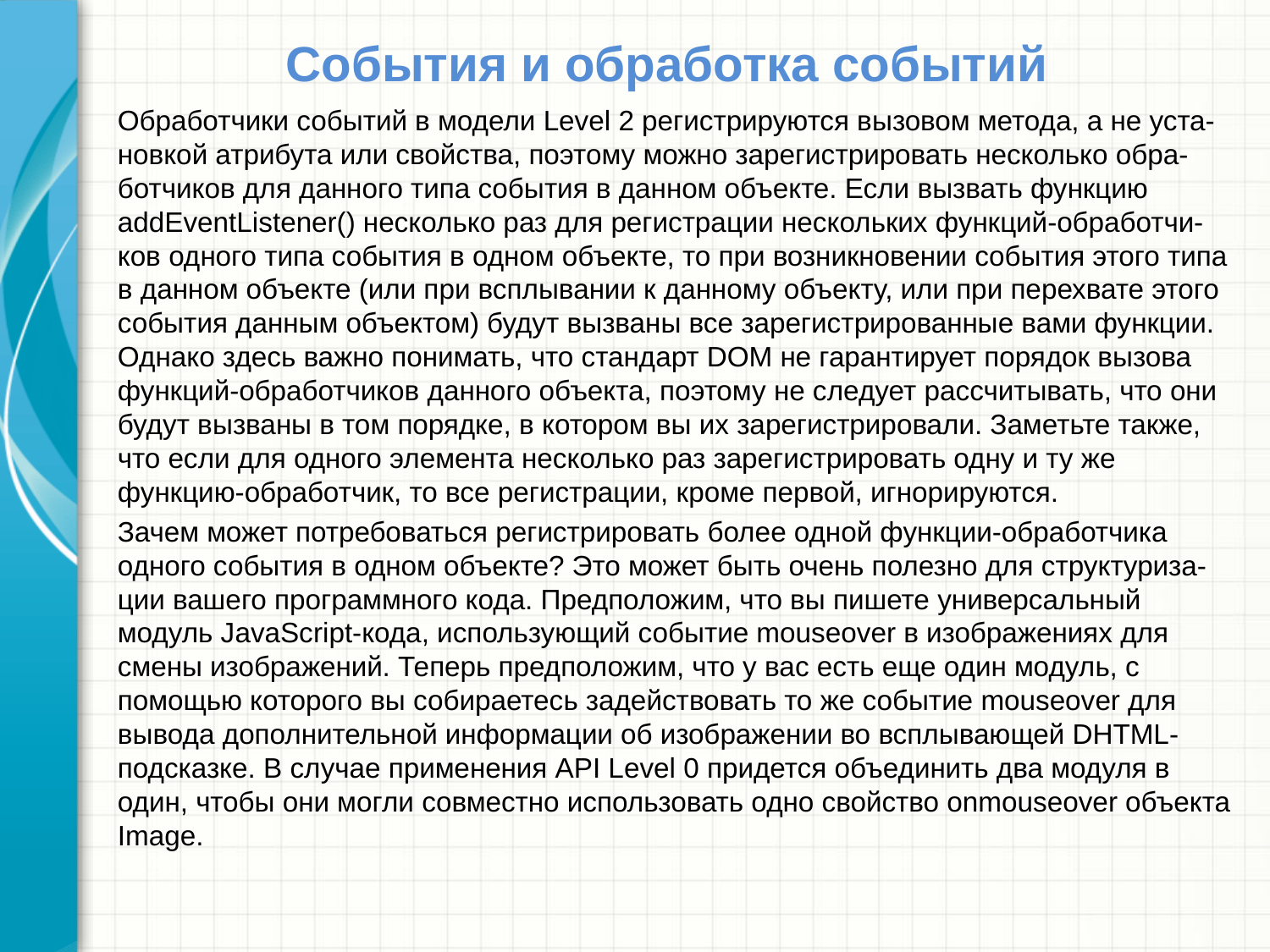

# События и обработка событий
Обработчики событий в модели Level 2 регистрируются вызовом метода, а не уста-новкой атрибута или свойства, поэтому можно зарегистрировать несколько обра-ботчиков для данного типа события в данном объекте. Если вызвать функцию addEventListener() несколько раз для регистрации нескольких функций-обработчи-ков одного типа события в одном объекте, то при возникновении события этого типа в данном объекте (или при всплывании к данному объекту, или при перехвате этого события данным объектом) будут вызваны все зарегистрированные вами функции. Однако здесь важно понимать, что стандарт DOM не гарантирует порядок вызова функций-обработчиков данного объекта, поэтому не следует рассчитывать, что они будут вызваны в том порядке, в котором вы их зарегистрировали. Заметьте также, что если для одного элемента несколько раз зарегистрировать одну и ту же функцию-обработчик, то все регистрации, кроме первой, игнорируются.
Зачем может потребоваться регистрировать более одной функции-обработчика одного события в одном объекте? Это может быть очень полезно для структуриза-ции вашего программного кода. Предположим, что вы пишете универсальный модуль JavaScript-кода, использующий событие mouseover в изображениях для смены изображений. Теперь предположим, что у вас есть еще один модуль, с помощью которого вы собираетесь задействовать то же событие mouseover для вывода дополнительной информации об изображении во всплывающей DHTML-подсказке. В случае применения API Level 0 придется объединить два модуля в один, чтобы они могли совместно использовать одно свойство onmouseover объекта Image.